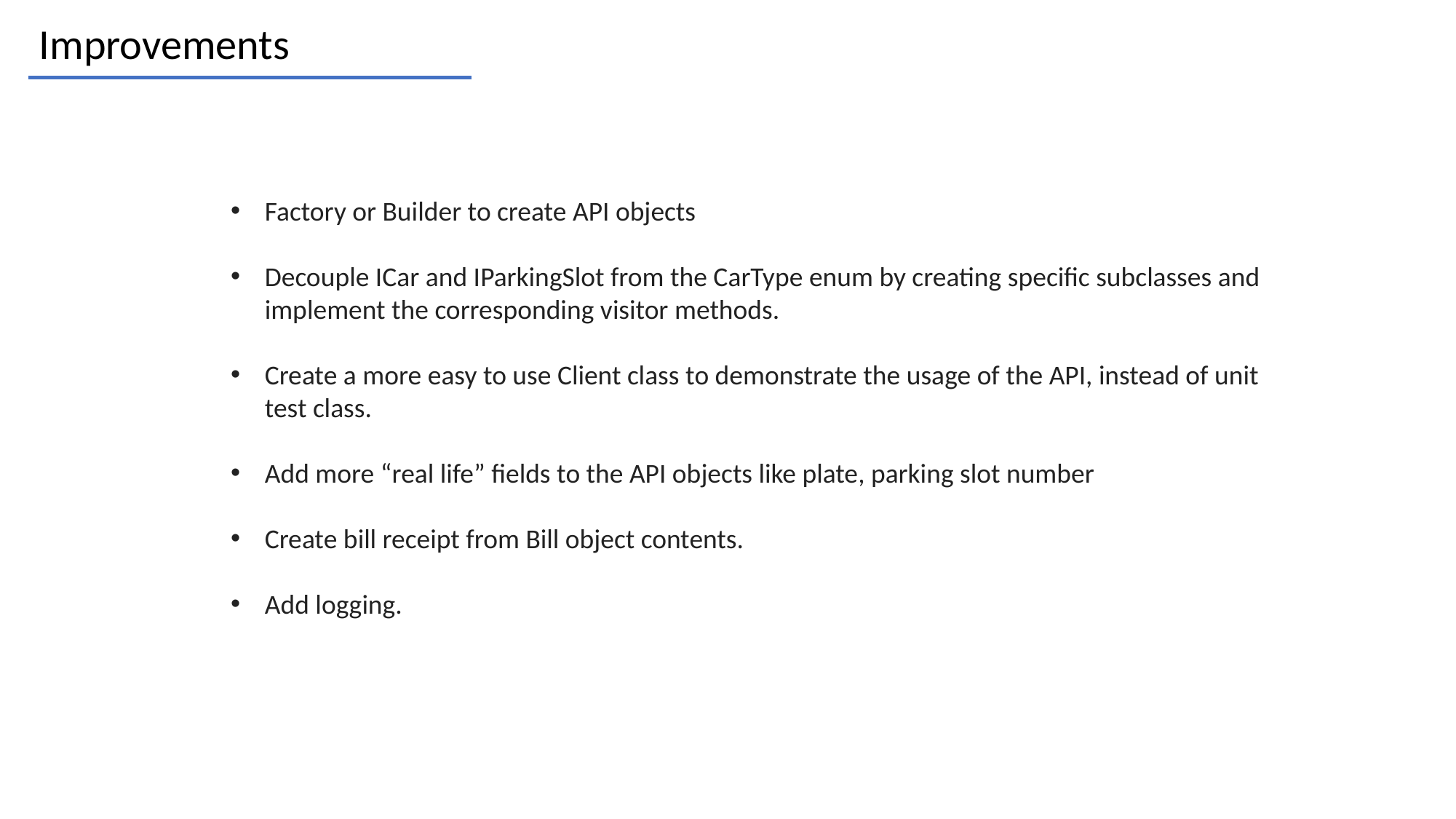

Improvements
Factory or Builder to create API objects

Decouple ICar and IParkingSlot from the CarType enum by creating specific subclasses and implement the corresponding visitor methods.

Create a more easy to use Client class to demonstrate the usage of the API, instead of unit test class.

Add more “real life” fields to the API objects like plate, parking slot number

Create bill receipt from Bill object contents.

Add logging.